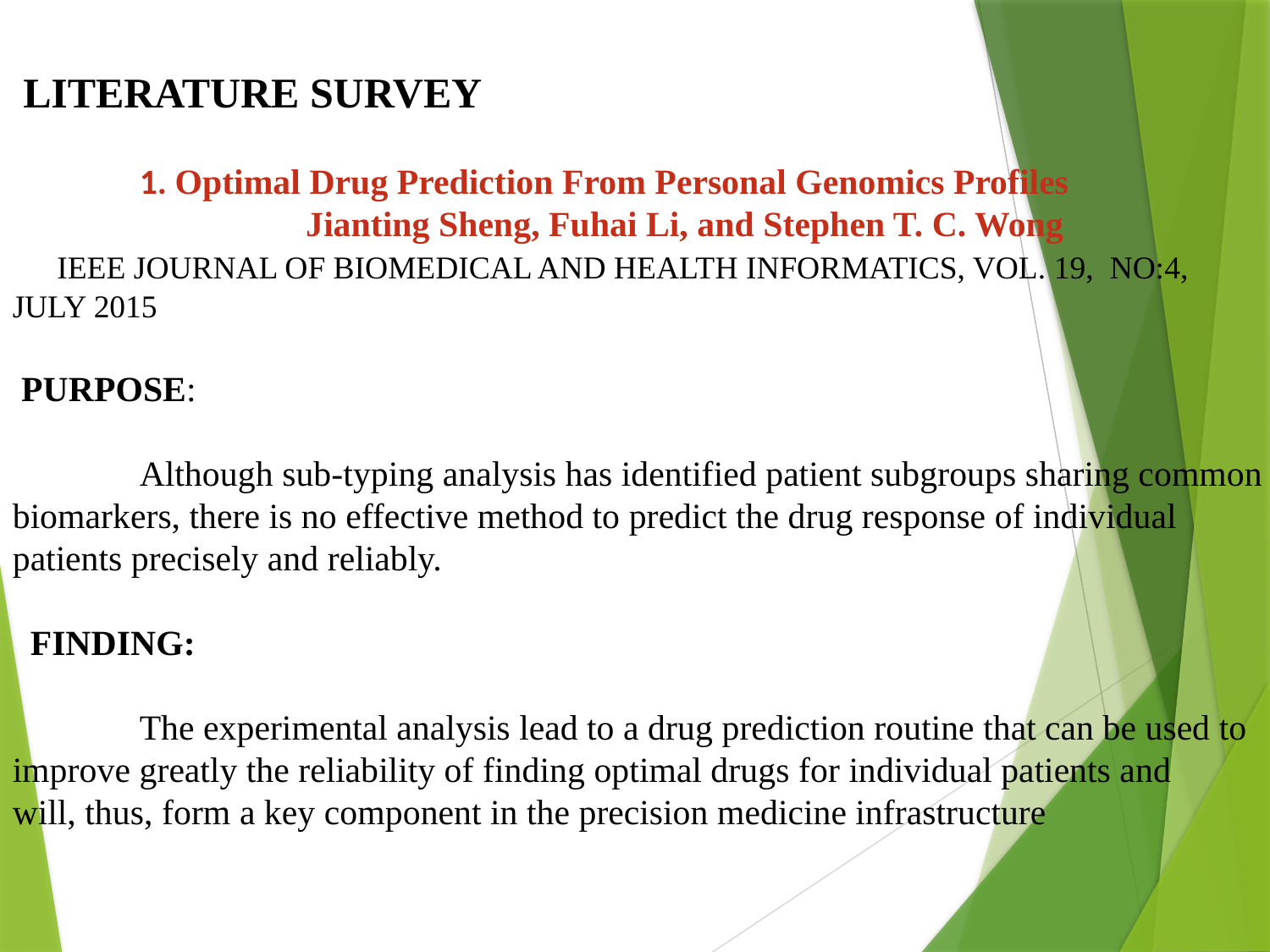

LITERATURE SURVEY

	1. Optimal Drug Prediction From Personal Genomics Profiles
                                 Jianting Sheng, Fuhai Li, and Stephen T. C. Wong
     IEEE JOURNAL OF BIOMEDICAL AND HEALTH INFORMATICS, VOL. 19,  NO:4,   JULY 2015

 PURPOSE:

	Although sub-typing analysis has identified patient subgroups sharing common biomarkers, there is no effective method to predict the drug response of individual patients precisely and reliably.

  FINDING:

	The experimental analysis lead to a drug prediction routine that can be used to improve greatly the reliability of finding optimal drugs for individual patients and
will, thus, form a key component in the precision medicine infrastructure